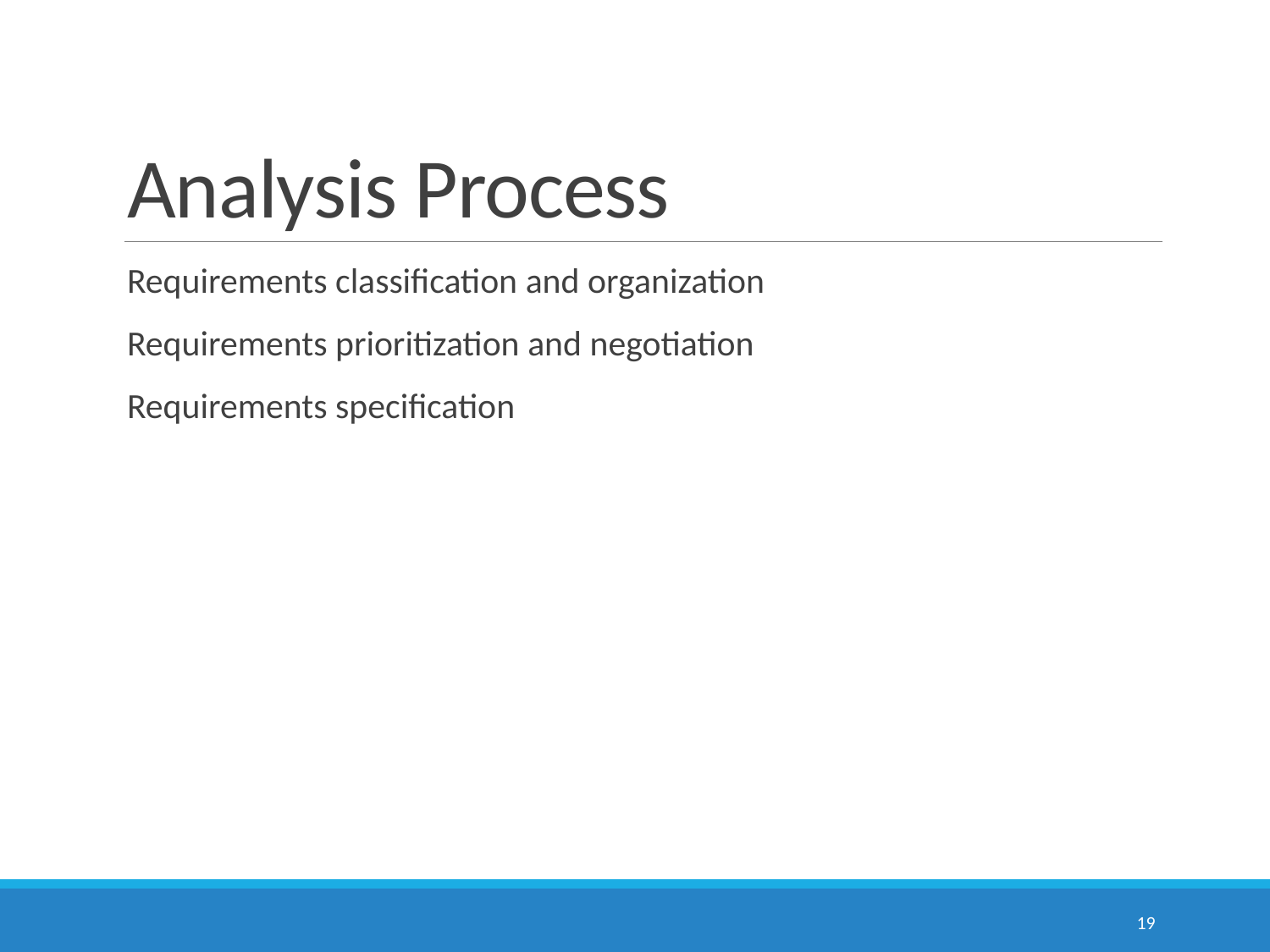

# Analysis Process
Requirements classification and organization
Requirements prioritization and negotiation
Requirements specification

19